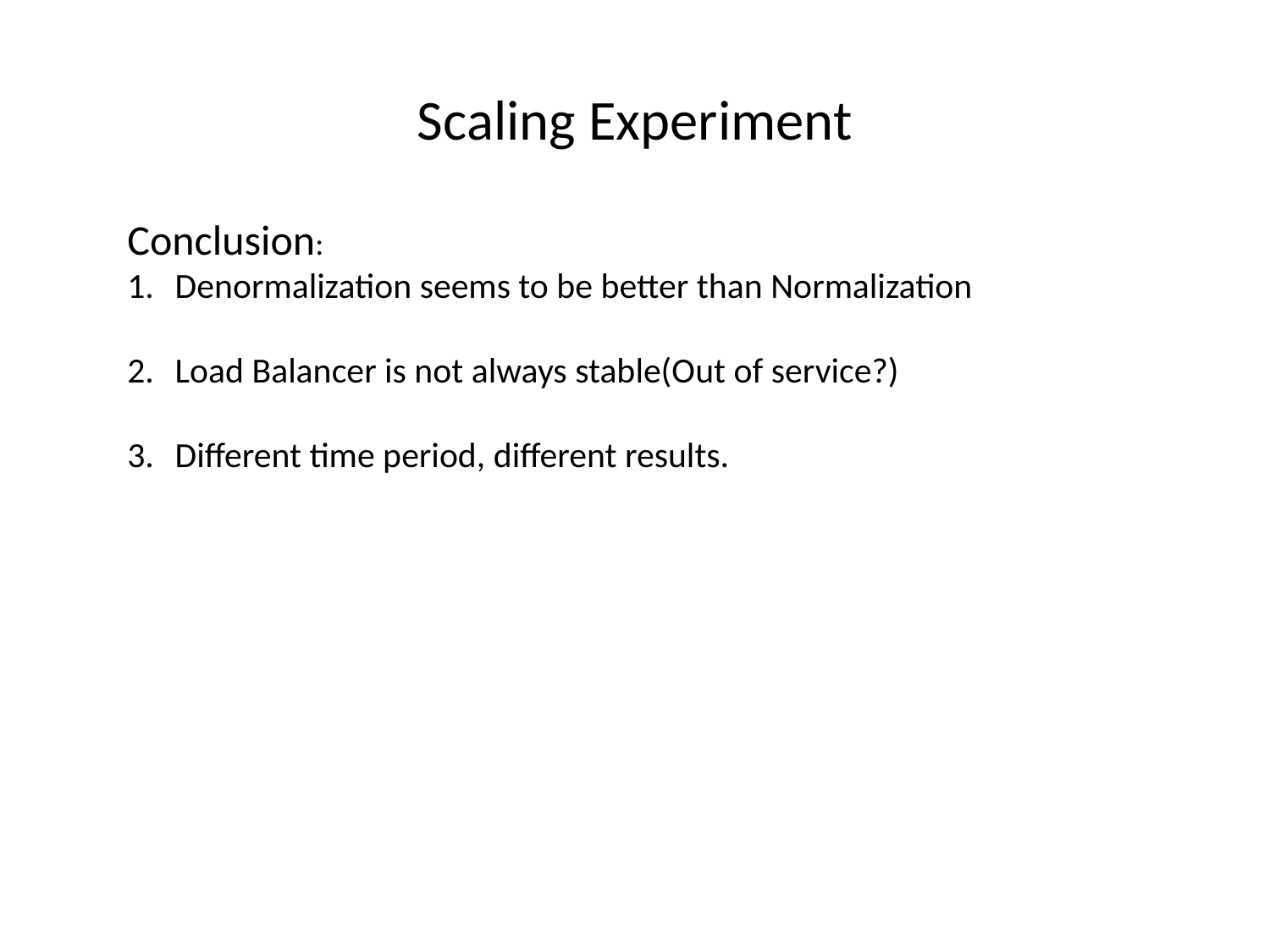

# Scaling Experiment
Conclusion:
Denormalization seems to be better than Normalization

Load Balancer is not always stable(Out of service?)

Different time period, different results.